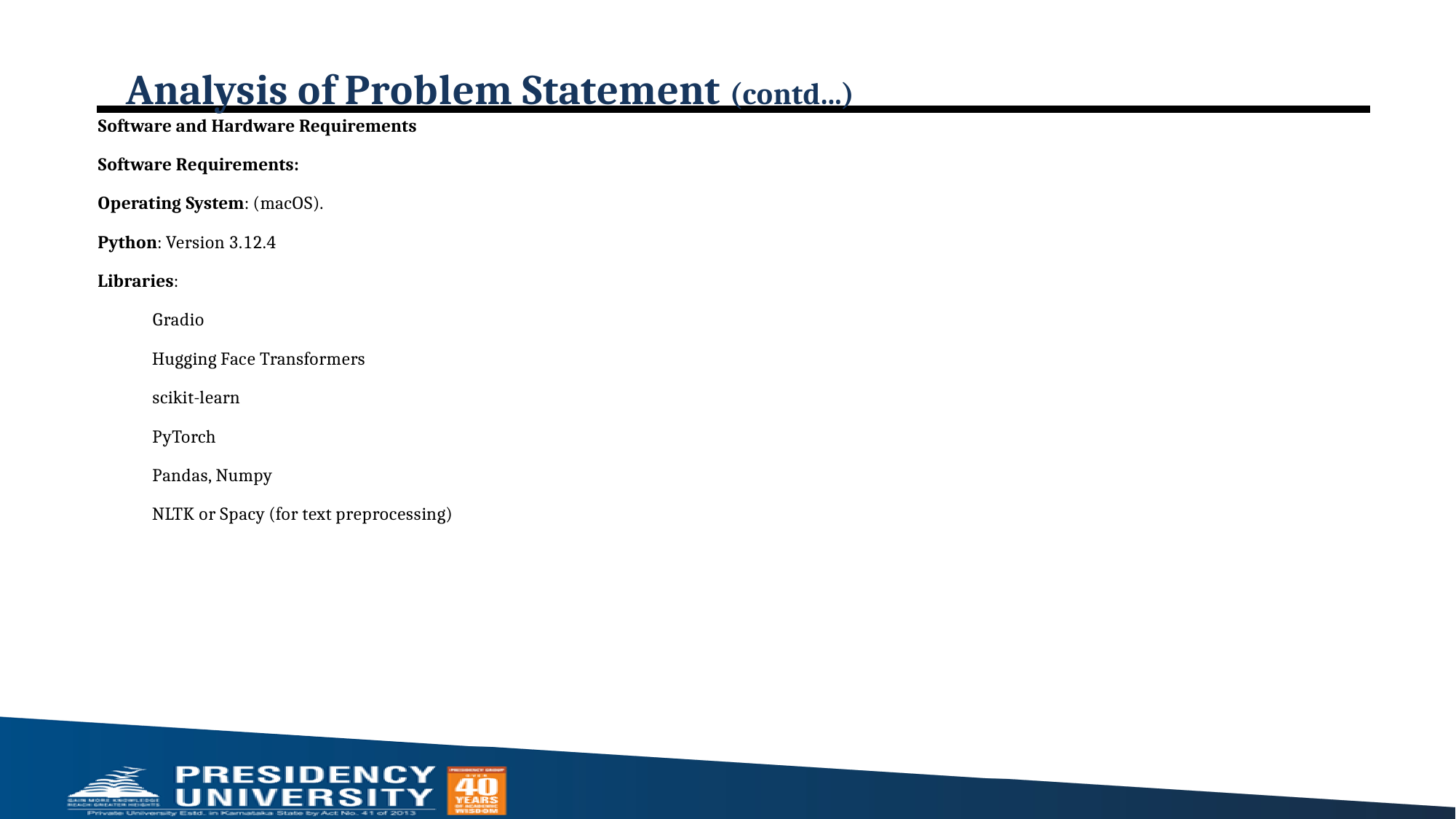

# Analysis of Problem Statement (contd...)

Software and Hardware Requirements
Software Requirements:
Operating System: (macOS).
Python: Version 3.12.4
Libraries:
Gradio
Hugging Face Transformers
scikit-learn
PyTorch
Pandas, Numpy
NLTK or Spacy (for text preprocessing)